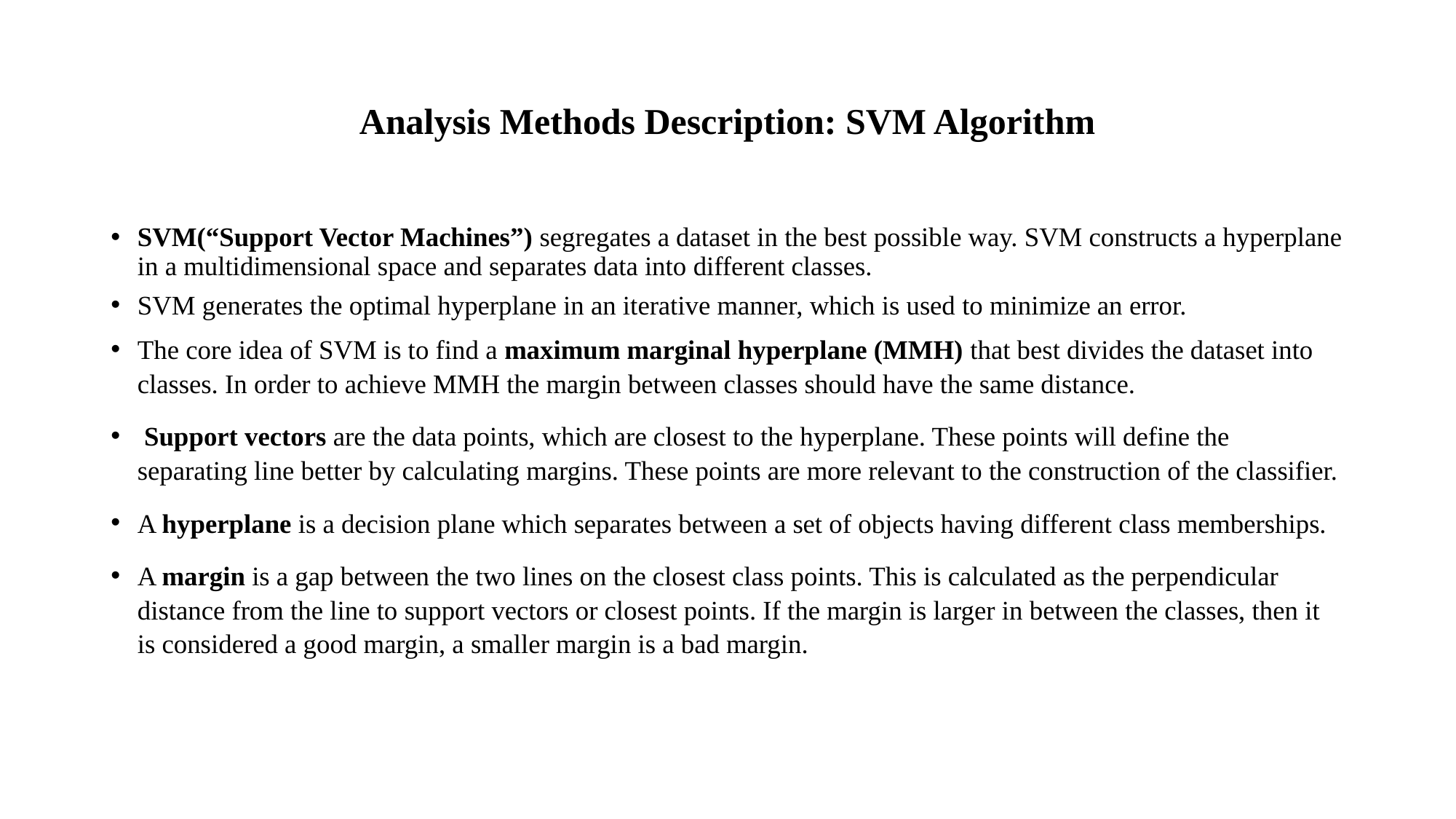

# Analysis Methods Description: SVM Algorithm
SVM(“Support Vector Machines”) segregates a dataset in the best possible way. SVM constructs a hyperplane in a multidimensional space and separates data into different classes.
SVM generates the optimal hyperplane in an iterative manner, which is used to minimize an error.
The core idea of SVM is to find a maximum marginal hyperplane (MMH) that best divides the dataset into classes. In order to achieve MMH the margin between classes should have the same distance.
 Support vectors are the data points, which are closest to the hyperplane. These points will define the separating line better by calculating margins. These points are more relevant to the construction of the classifier.
A hyperplane is a decision plane which separates between a set of objects having different class memberships.
A margin is a gap between the two lines on the closest class points. This is calculated as the perpendicular distance from the line to support vectors or closest points. If the margin is larger in between the classes, then it is considered a good margin, a smaller margin is a bad margin.